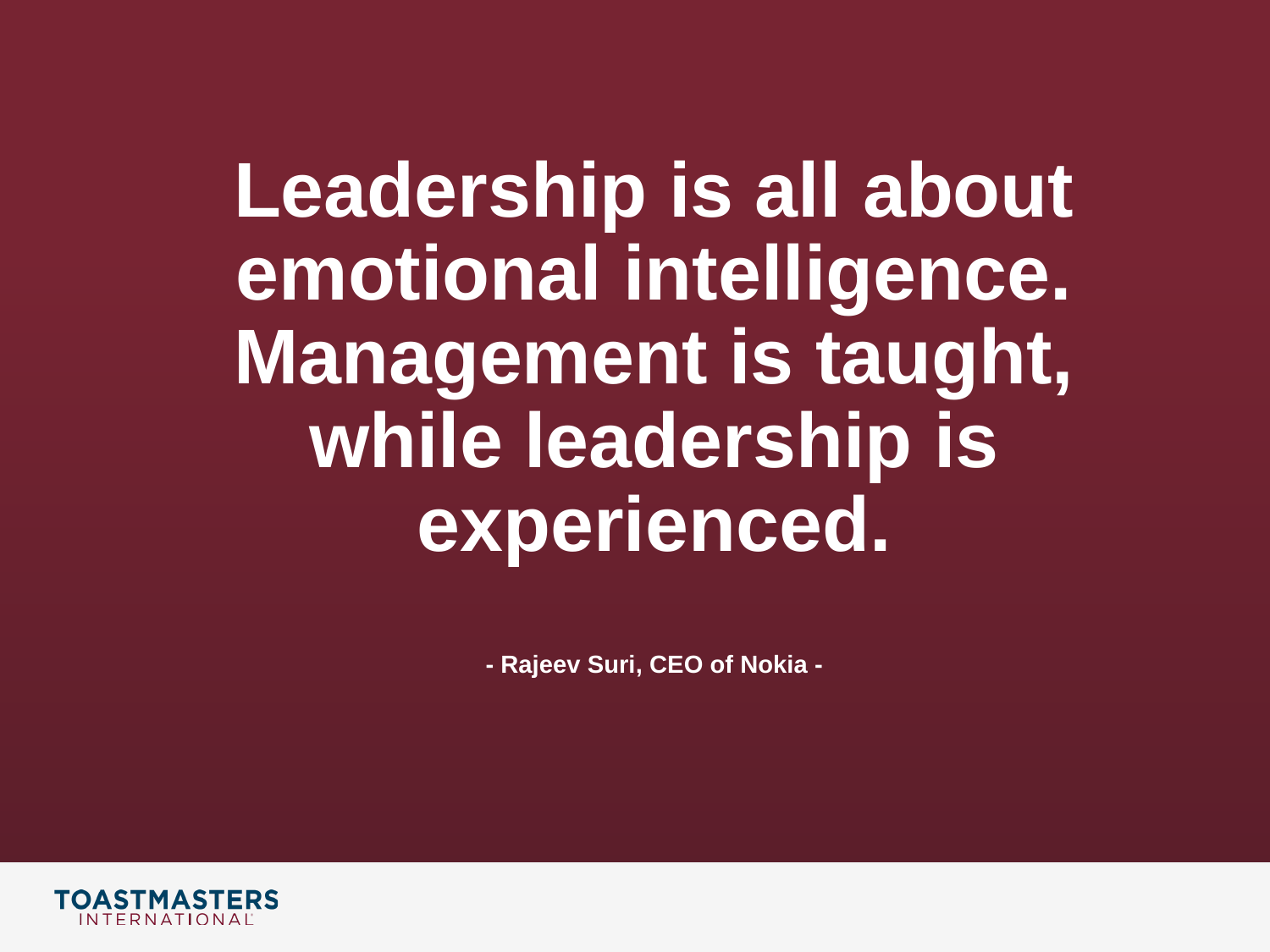

# Leadership is all about emotional intelligence. Management is taught, while leadership is experienced. - Rajeev Suri, CEO of Nokia -